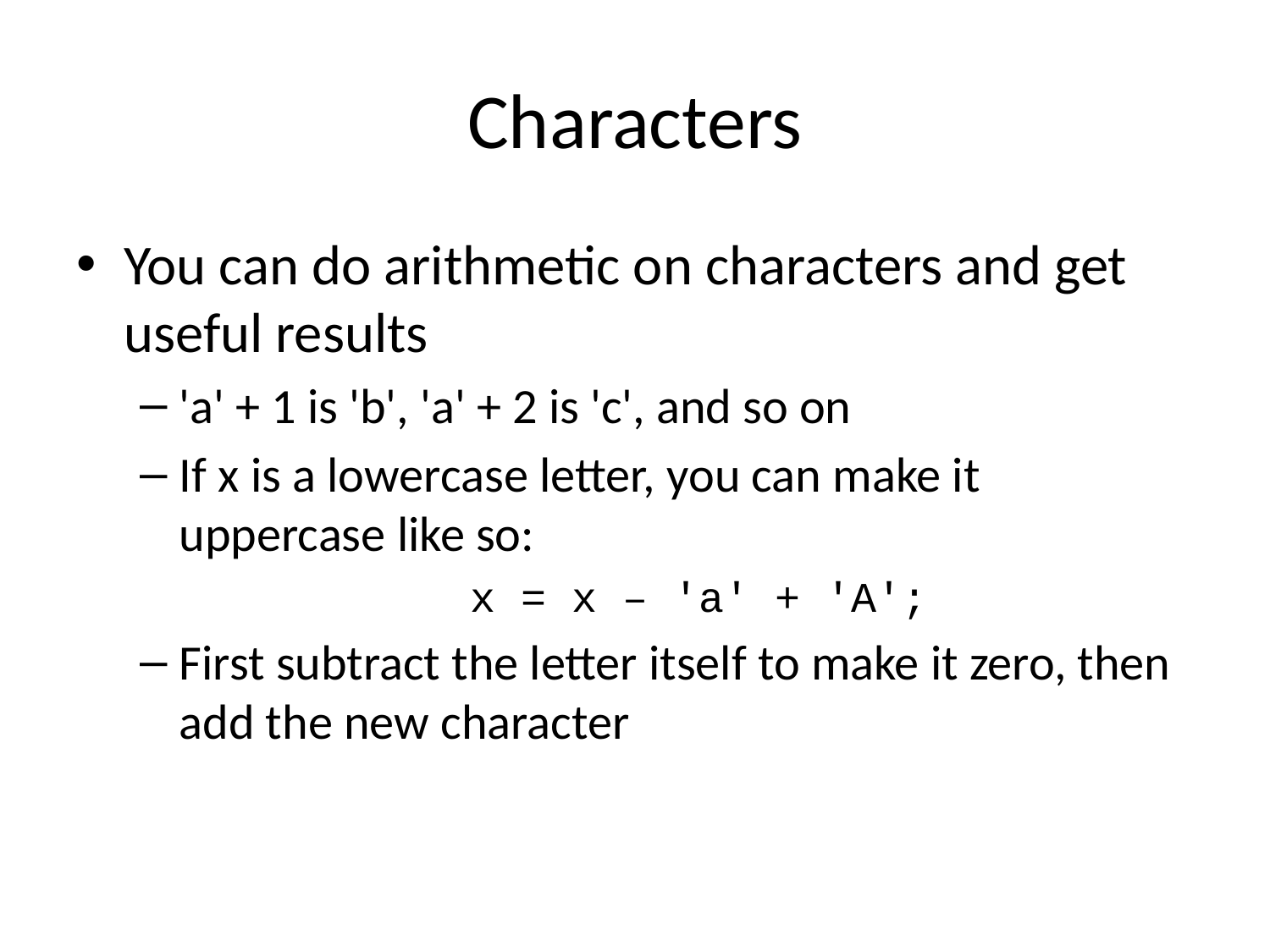

# Characters
You can do arithmetic on characters and get useful results
'a' + 1 is 'b', 'a' + 2 is 'c', and so on
If x is a lowercase letter, you can make it uppercase like so:
x = x – 'a' + 'A';
First subtract the letter itself to make it zero, then add the new character